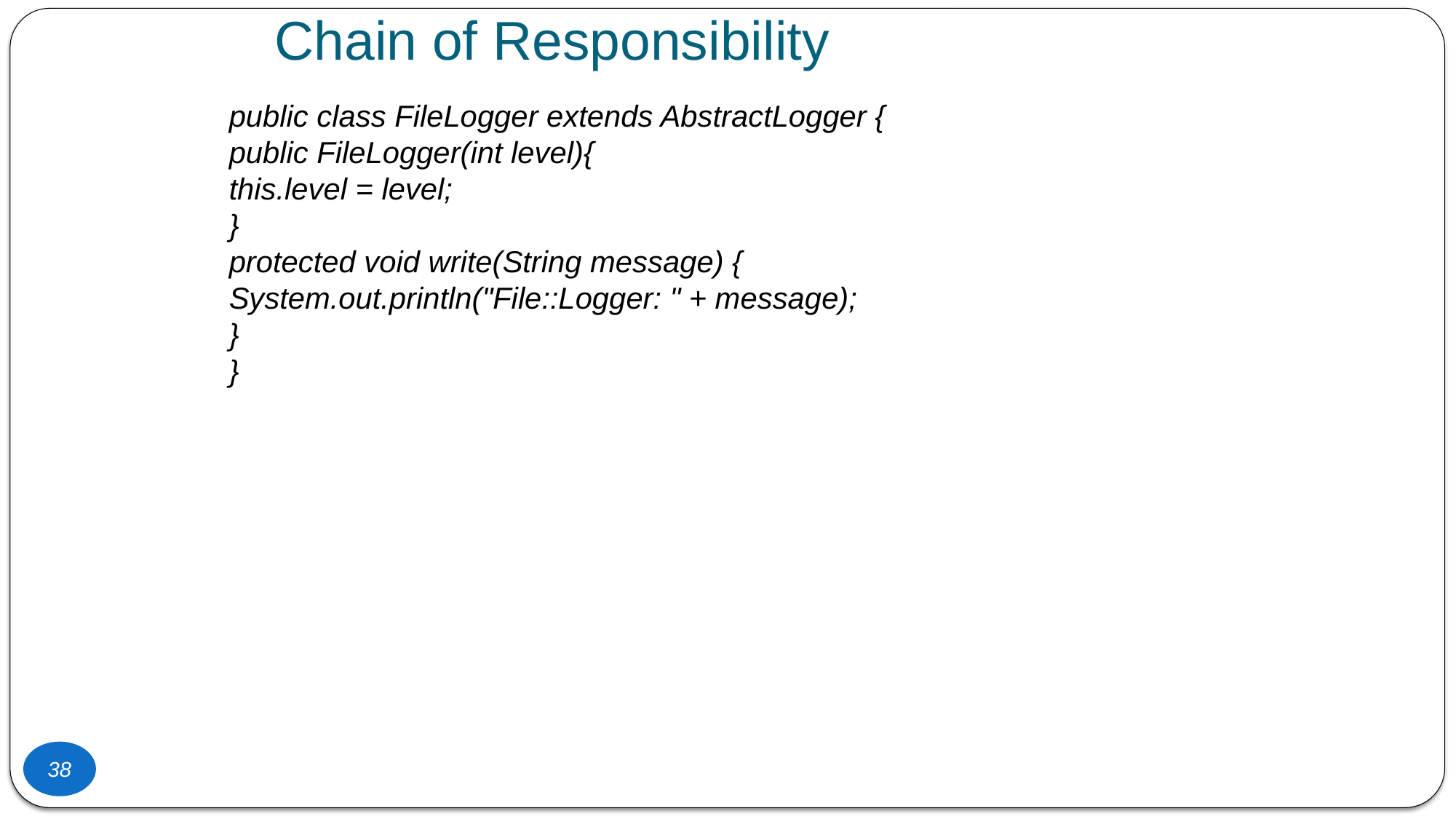

Chain of Responsibility
public class FileLogger extends AbstractLogger {
public FileLogger(int level){
this.level = level;
}
protected void write(String message) {
System.out.println("File::Logger: " + message);
}
}

38